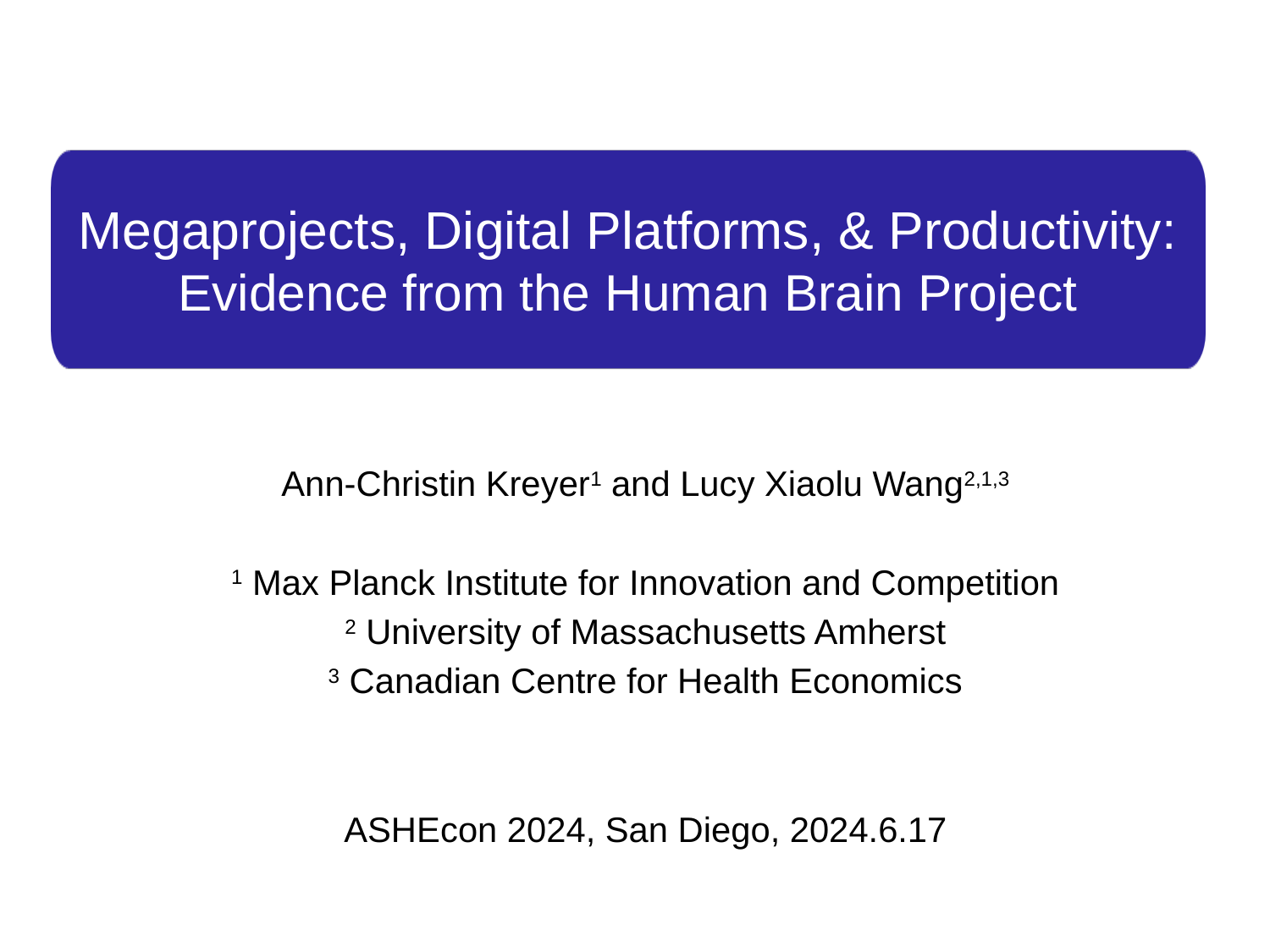

# Megaprojects, Digital Platforms, & Productivity: Evidence from the Human Brain Project
Ann-Christin Kreyer1 and Lucy Xiaolu Wang2,1,3

1 Max Planck Institute for Innovation and Competition
2 University of Massachusetts Amherst
3 Canadian Centre for Health Economics

ASHEcon 2024, San Diego, 2024.6.17